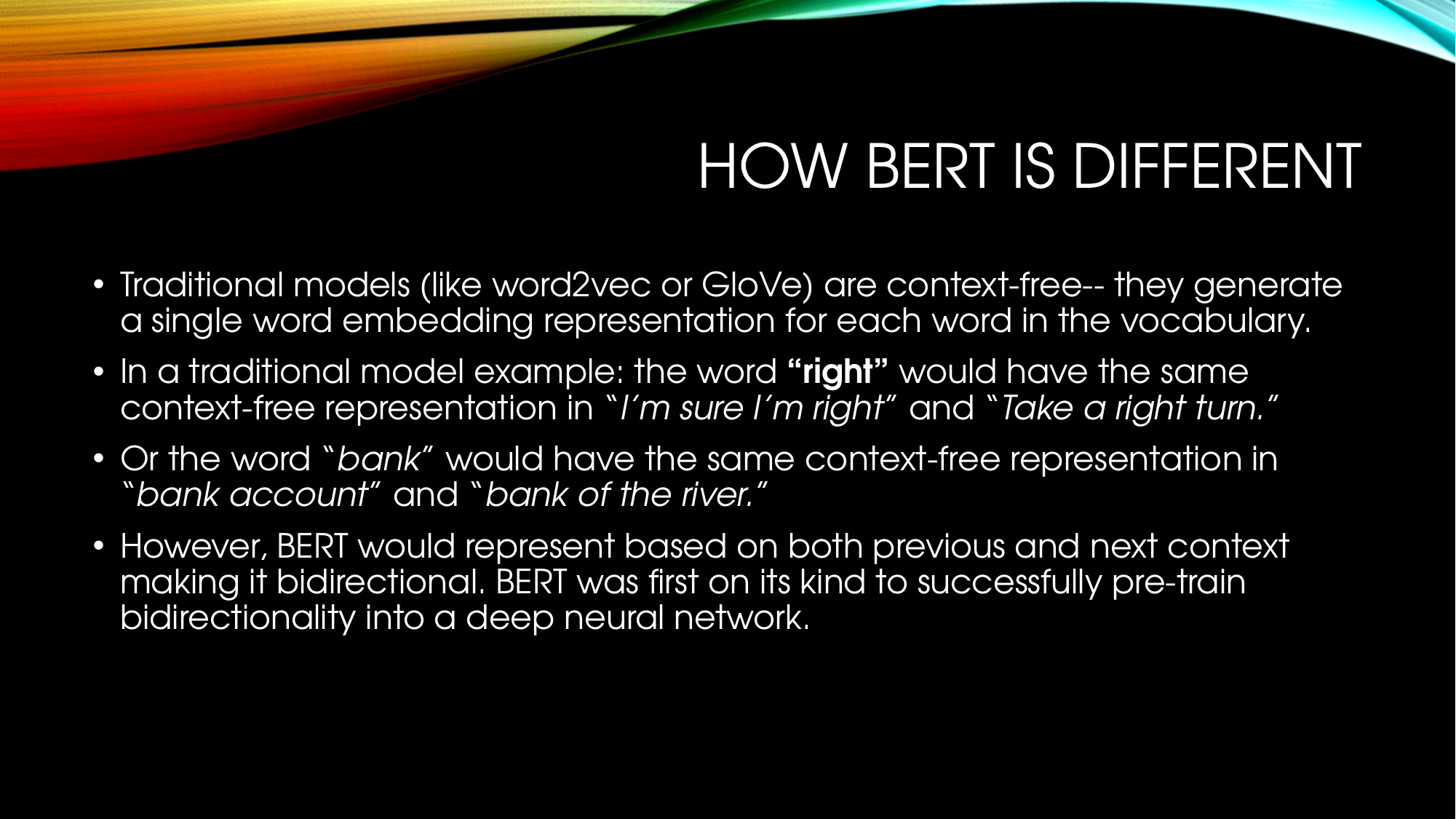

# How bert is different
Traditional models (like word2vec or GloVe) are context-free-- they generate a single word embedding representation for each word in the vocabulary.
In a traditional model example: the word “right” would have the same context-free representation in “I’m sure I’m right” and “Take a right turn.”
Or the word “bank” would have the same context-free representation in “bank account” and “bank of the river.”
However, BERT would represent based on both previous and next context making it bidirectional. BERT was first on its kind to successfully pre-train bidirectionality into a deep neural network.